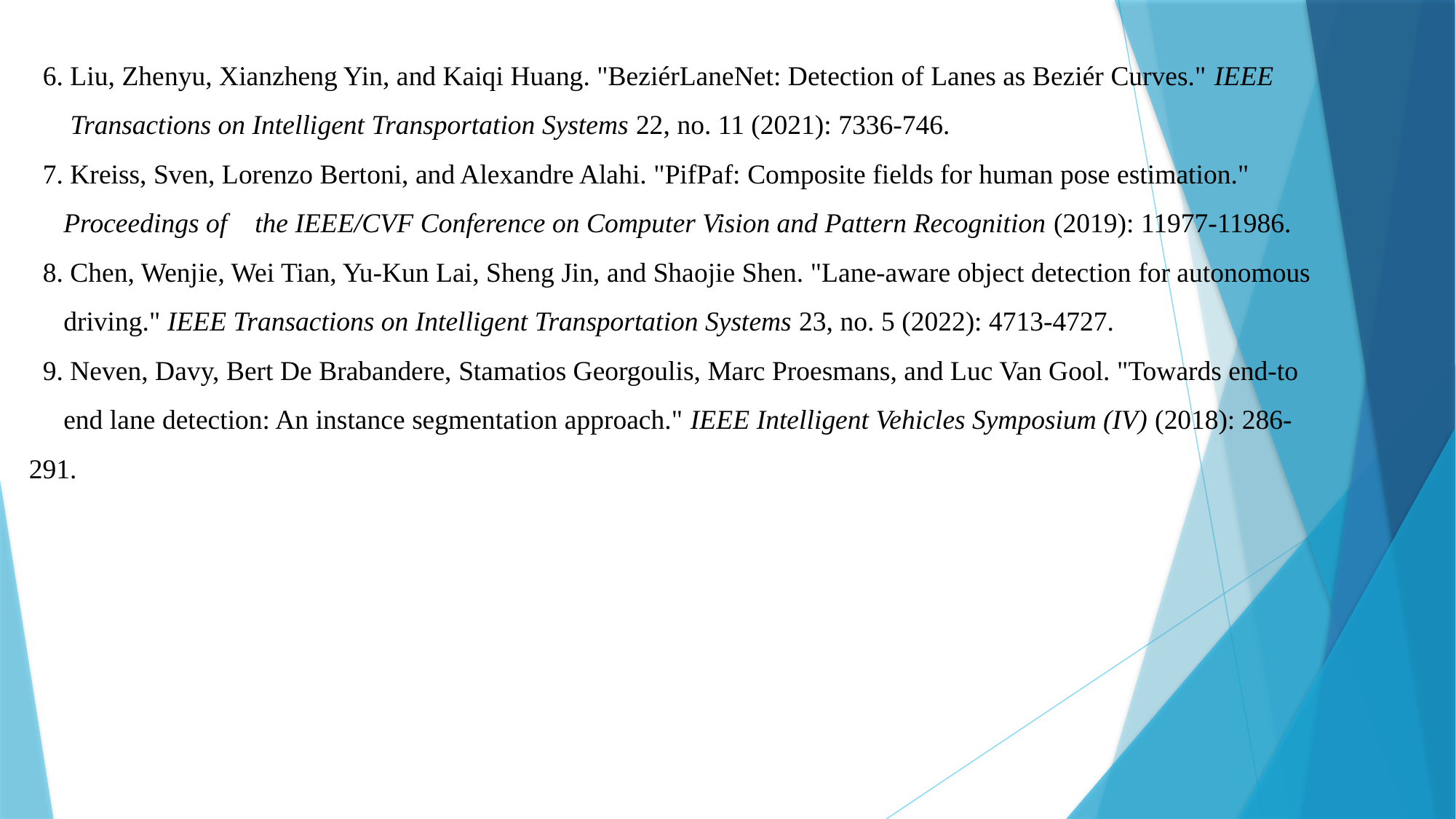

6. Liu, Zhenyu, Xianzheng Yin, and Kaiqi Huang. "BeziérLaneNet: Detection of Lanes as Beziér Curves." IEEE
      Transactions on Intelligent Transportation Systems 22, no. 11 (2021): 7336-746.
  7. Kreiss, Sven, Lorenzo Bertoni, and Alexandre Alahi. "PifPaf: Composite fields for human pose estimation."
     Proceedings of    the IEEE/CVF Conference on Computer Vision and Pattern Recognition (2019): 11977-11986.
  8. Chen, Wenjie, Wei Tian, Yu-Kun Lai, Sheng Jin, and Shaojie Shen. "Lane-aware object detection for autonomous
     driving." IEEE Transactions on Intelligent Transportation Systems 23, no. 5 (2022): 4713-4727.
  9. Neven, Davy, Bert De Brabandere, Stamatios Georgoulis, Marc Proesmans, and Luc Van Gool. "Towards end-to
     end lane detection: An instance segmentation approach." IEEE Intelligent Vehicles Symposium (IV) (2018): 286-291.